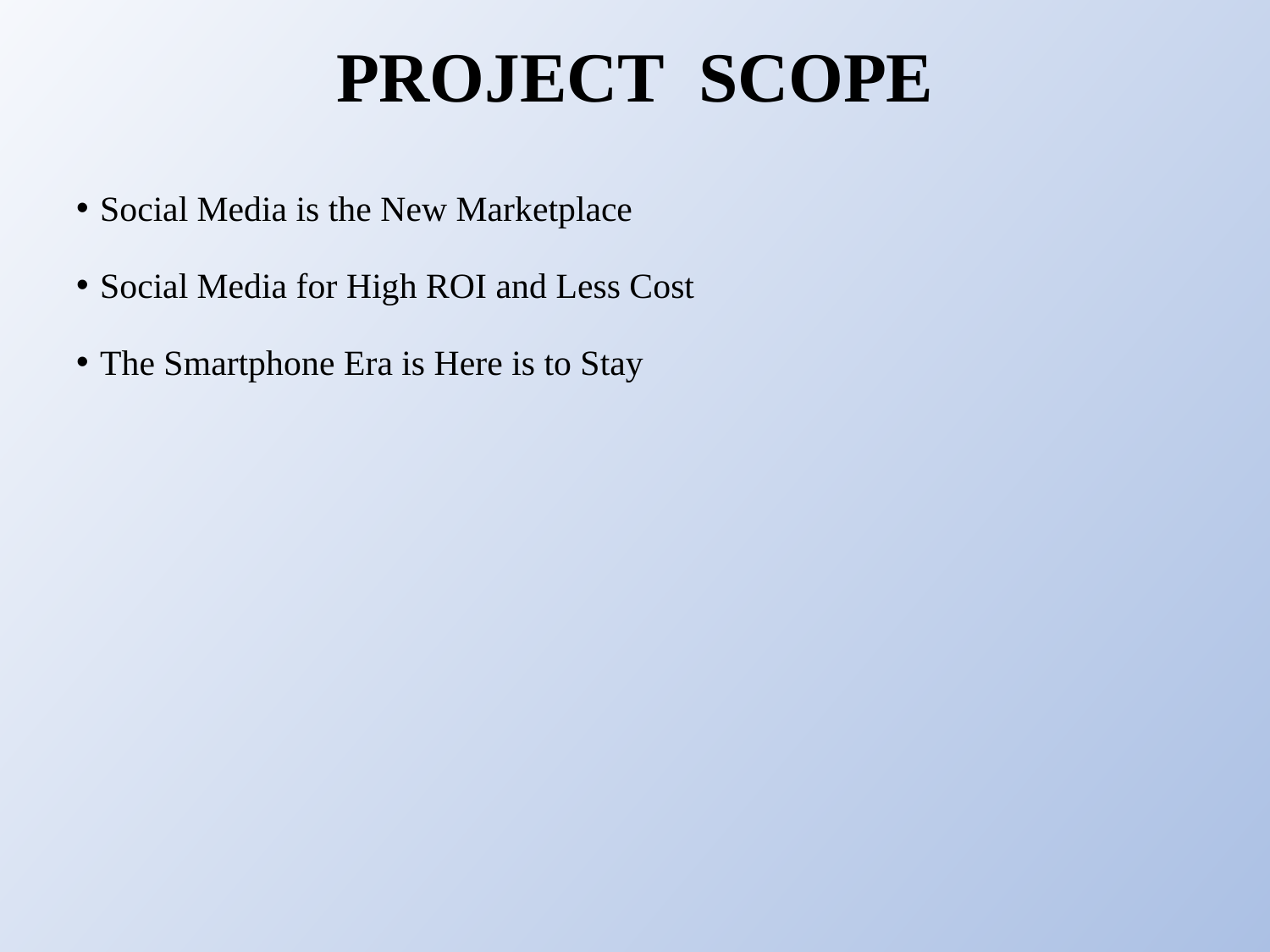

# PROJECT  SCOPE
Social Media is the New Marketplace
Social Media for High ROI and Less Cost
The Smartphone Era is Here is to Stay